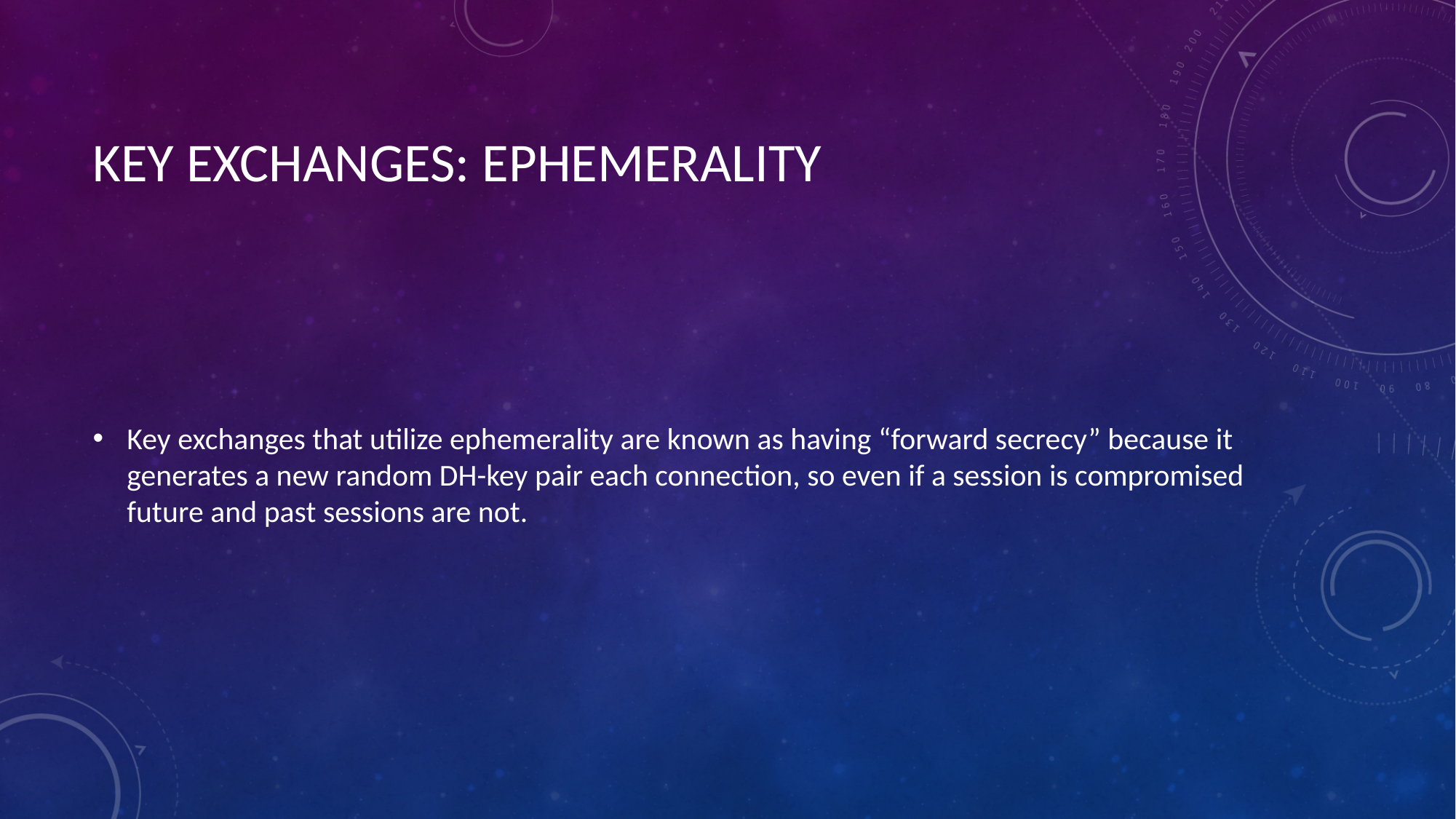

# Key Exchanges: Ephemerality
Key exchanges that utilize ephemerality are known as having “forward secrecy” because it generates a new random DH-key pair each connection, so even if a session is compromised future and past sessions are not.